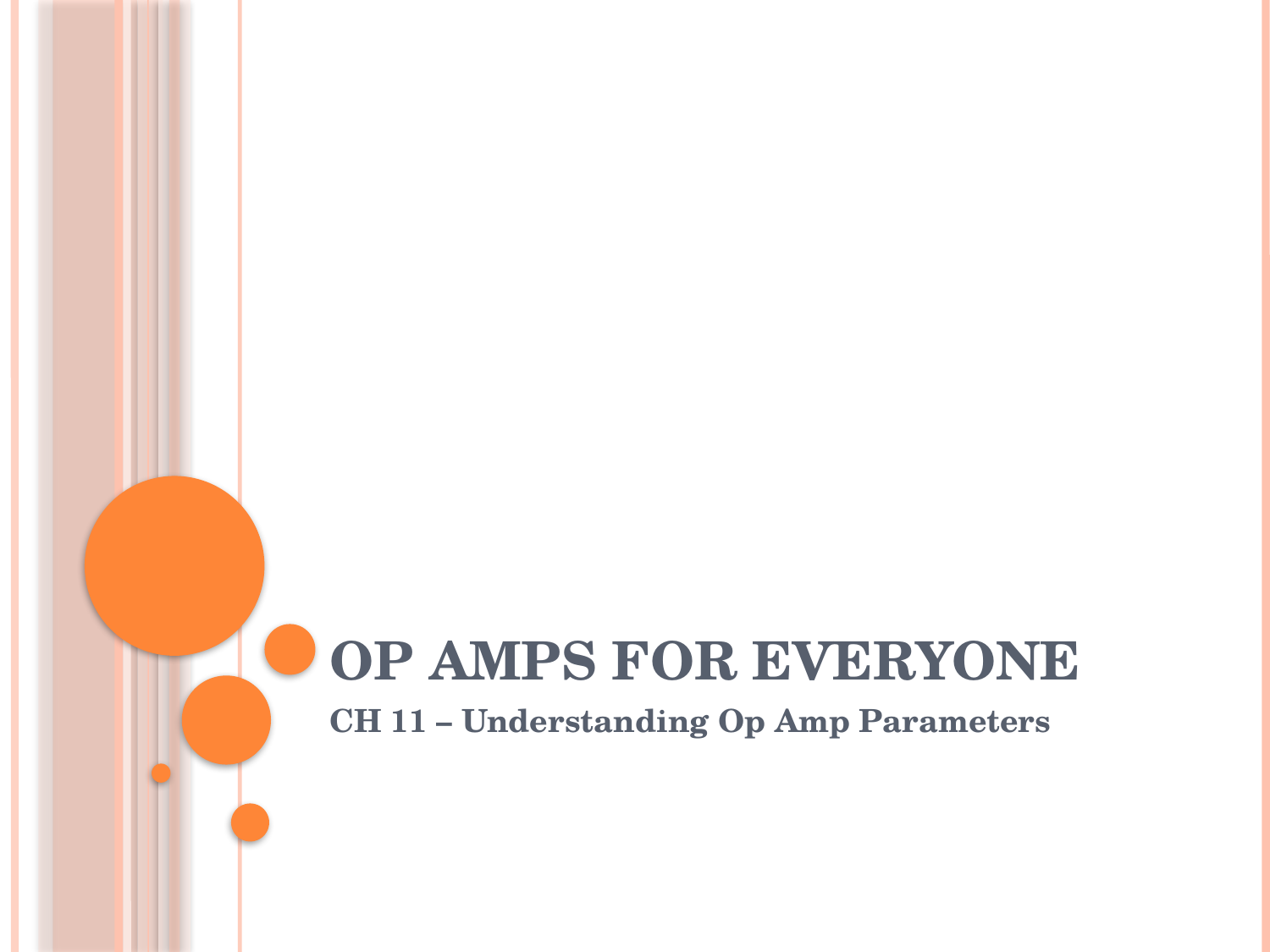

# Op Amps for Everyone
CH 11 – Understanding Op Amp Parameters